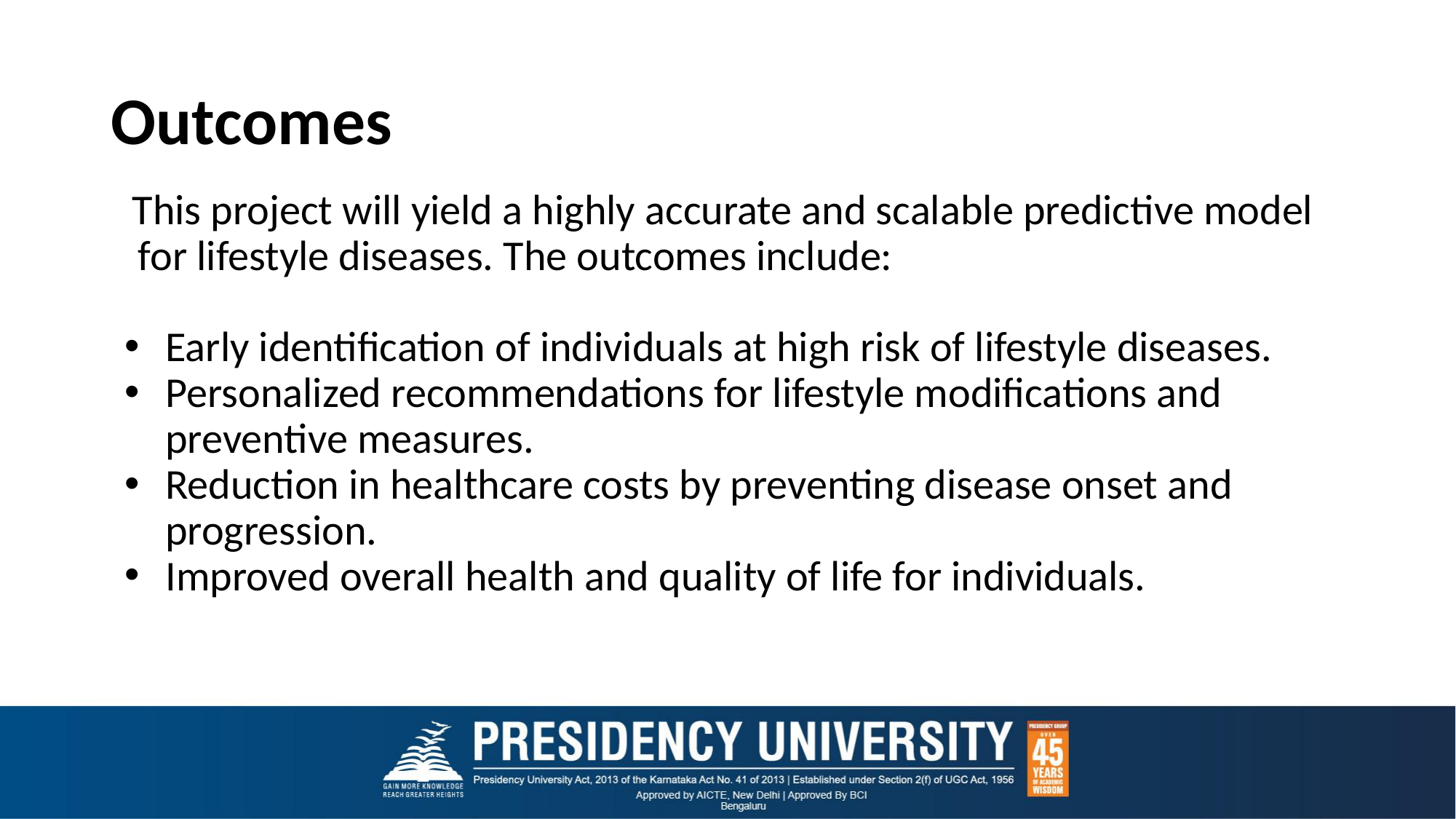

# Outcomes
This project will yield a highly accurate and scalable predictive model for lifestyle diseases. The outcomes include:

Early identification of individuals at high risk of lifestyle diseases.
Personalized recommendations for lifestyle modifications and preventive measures.
Reduction in healthcare costs by preventing disease onset and progression.
Improved overall health and quality of life for individuals.